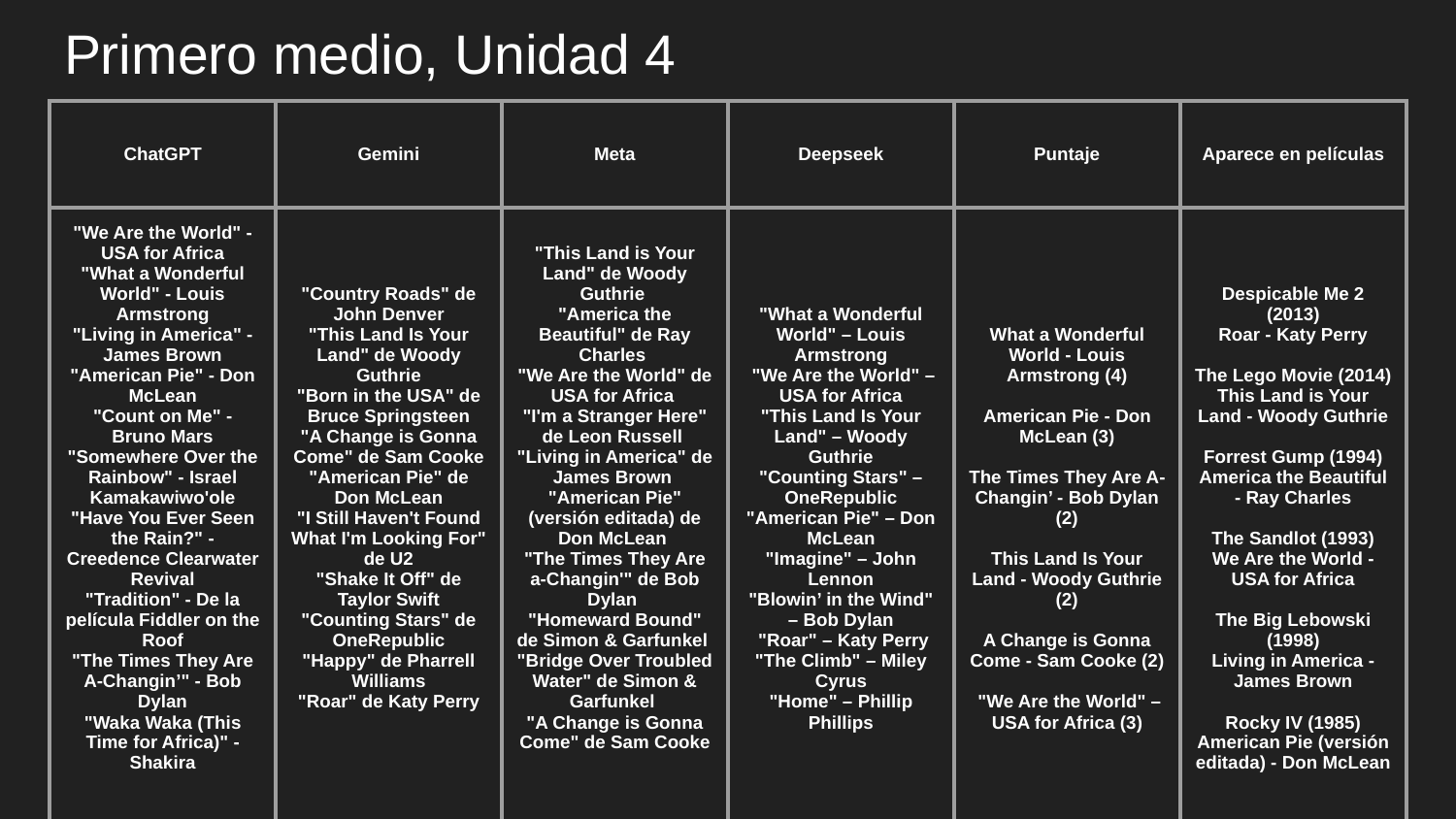

# Primero medio, Unidad 4
| ChatGPT | Gemini | Meta | Deepseek | Puntaje | Aparece en películas |
| --- | --- | --- | --- | --- | --- |
| "We Are the World" - USA for Africa "What a Wonderful World" - Louis Armstrong "Living in America" - James Brown "American Pie" - Don McLean "Count on Me" - Bruno Mars "Somewhere Over the Rainbow" - Israel Kamakawiwo'ole "Have You Ever Seen the Rain?" - Creedence Clearwater Revival "Tradition" - De la película Fiddler on the Roof "The Times They Are A-Changin’" - Bob Dylan "Waka Waka (This Time for Africa)" - Shakira | "Country Roads" de John Denver "This Land Is Your Land" de Woody Guthrie "Born in the USA" de Bruce Springsteen "A Change is Gonna Come" de Sam Cooke "American Pie" de Don McLean "I Still Haven't Found What I'm Looking For" de U2 "Shake It Off" de Taylor Swift "Counting Stars" de OneRepublic "Happy" de Pharrell Williams "Roar" de Katy Perry | "This Land is Your Land" de Woody Guthrie "America the Beautiful" de Ray Charles "We Are the World" de USA for Africa "I'm a Stranger Here" de Leon Russell "Living in America" de James Brown "American Pie" (versión editada) de Don McLean "The Times They Are a-Changin'" de Bob Dylan "Homeward Bound" de Simon & Garfunkel "Bridge Over Troubled Water" de Simon & Garfunkel "A Change is Gonna Come" de Sam Cooke | "What a Wonderful World" – Louis Armstrong "We Are the World" – USA for Africa "This Land Is Your Land" – Woody Guthrie "Counting Stars" – OneRepublic "American Pie" – Don McLean "Imagine" – John Lennon "Blowin’ in the Wind" – Bob Dylan "Roar" – Katy Perry "The Climb" – Miley Cyrus "Home" – Phillip Phillips | What a Wonderful World - Louis Armstrong (4) American Pie - Don McLean (3) The Times They Are A-Changin’ - Bob Dylan (2) This Land Is Your Land - Woody Guthrie (2) A Change is Gonna Come - Sam Cooke (2) "We Are the World" – USA for Africa (3) | Despicable Me 2 (2013) Roar - Katy Perry The Lego Movie (2014) This Land is Your Land - Woody Guthrie Forrest Gump (1994) America the Beautiful - Ray Charles The Sandlot (1993) We Are the World - USA for Africa The Big Lebowski (1998) Living in America - James Brown Rocky IV (1985) American Pie (versión editada) - Don McLean |